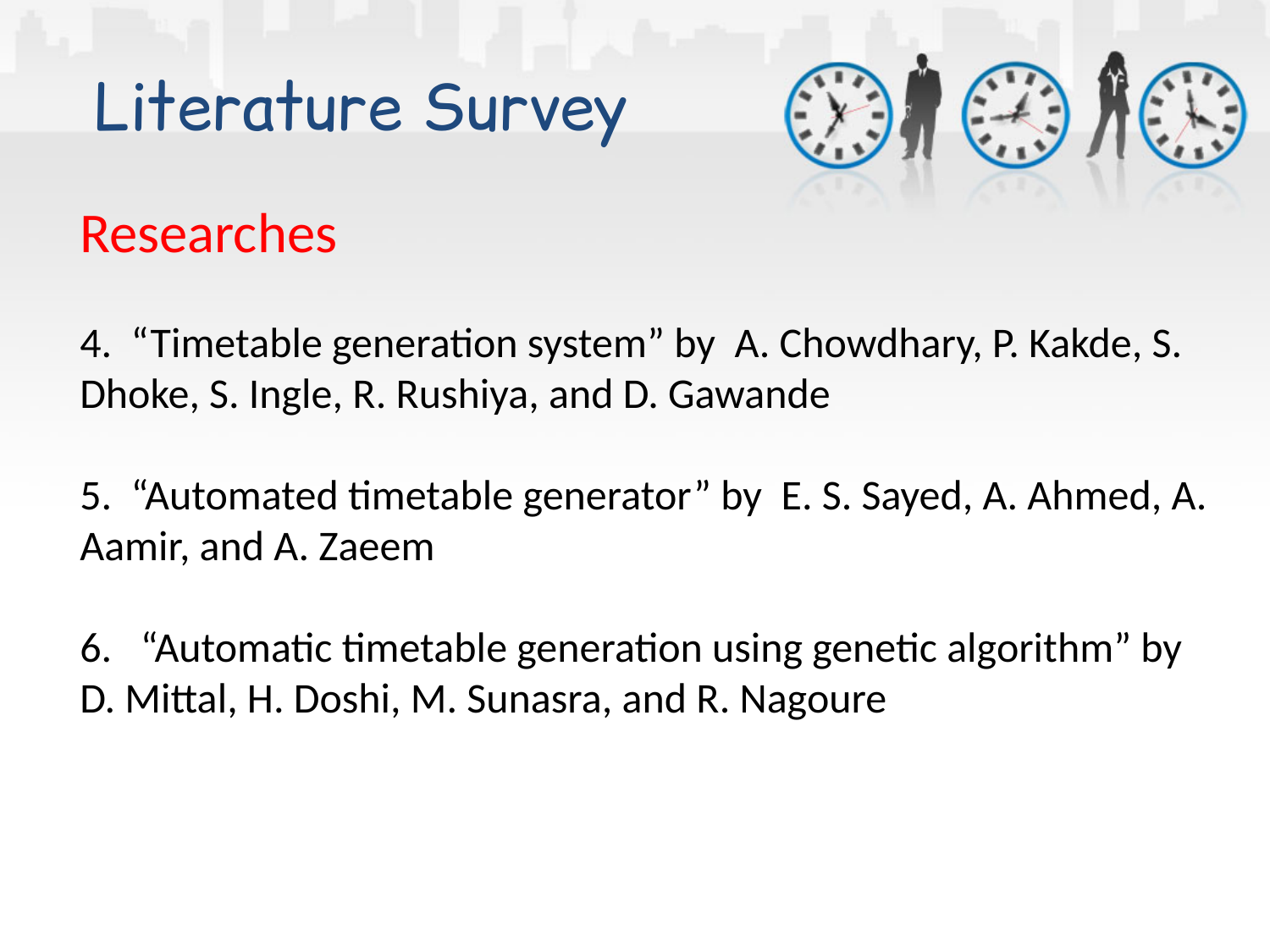

Literature Survey
Researches

4.  “Timetable generation system” by  A. Chowdhary, P. Kakde, S. Dhoke, S. Ingle, R. Rushiya, and D. Gawande

5.  “Automated timetable generator” by  E. S. Sayed, A. Ahmed, A. Aamir, and A. Zaeem

6.   “Automatic timetable generation using genetic algorithm” by D. Mittal, H. Doshi, M. Sunasra, and R. Nagoure